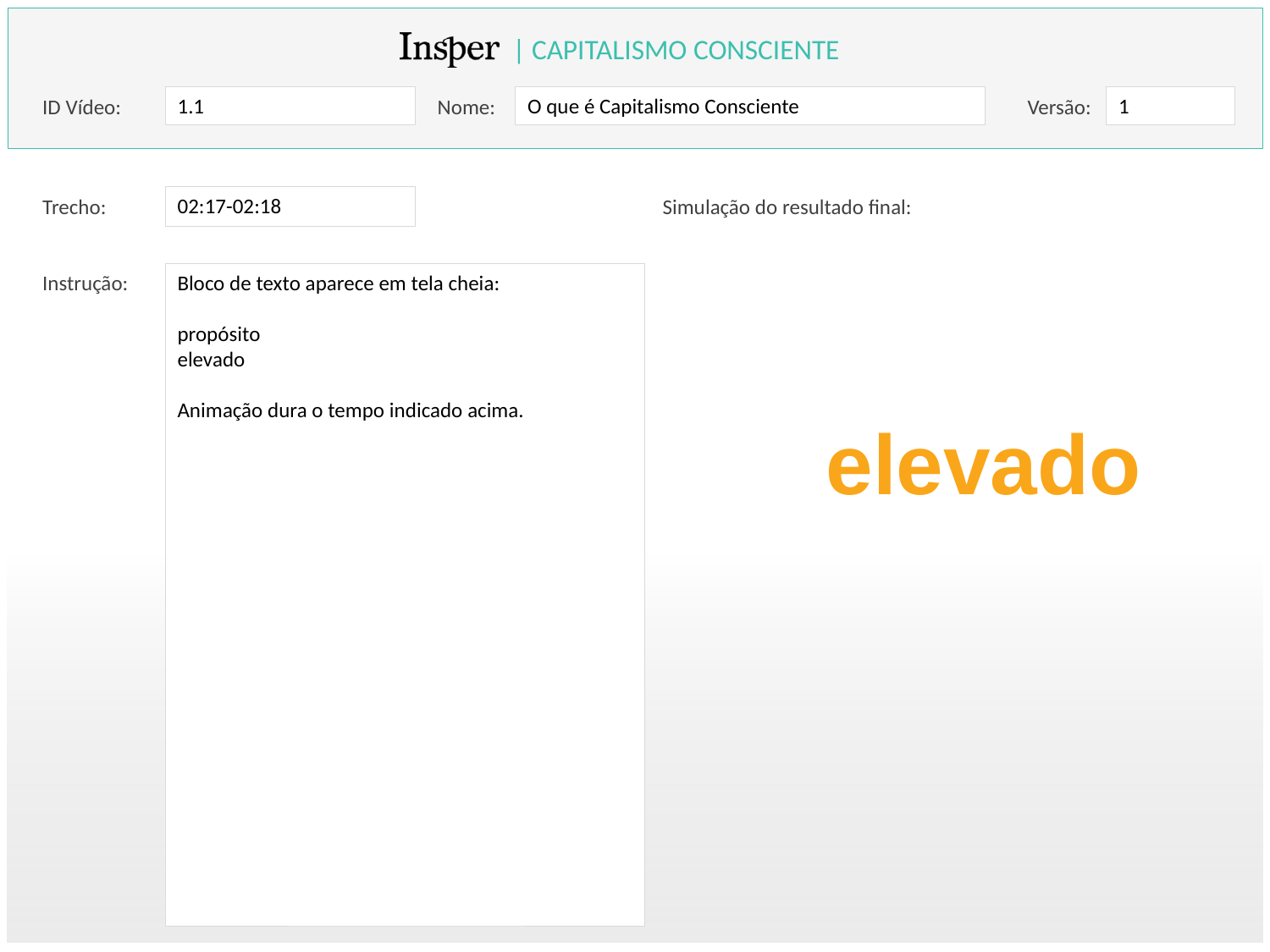

02:17-02:18
Bloco de texto aparece em tela cheia:

propósito
elevado

Animação dura o tempo indicado acima.

propósito
elevado